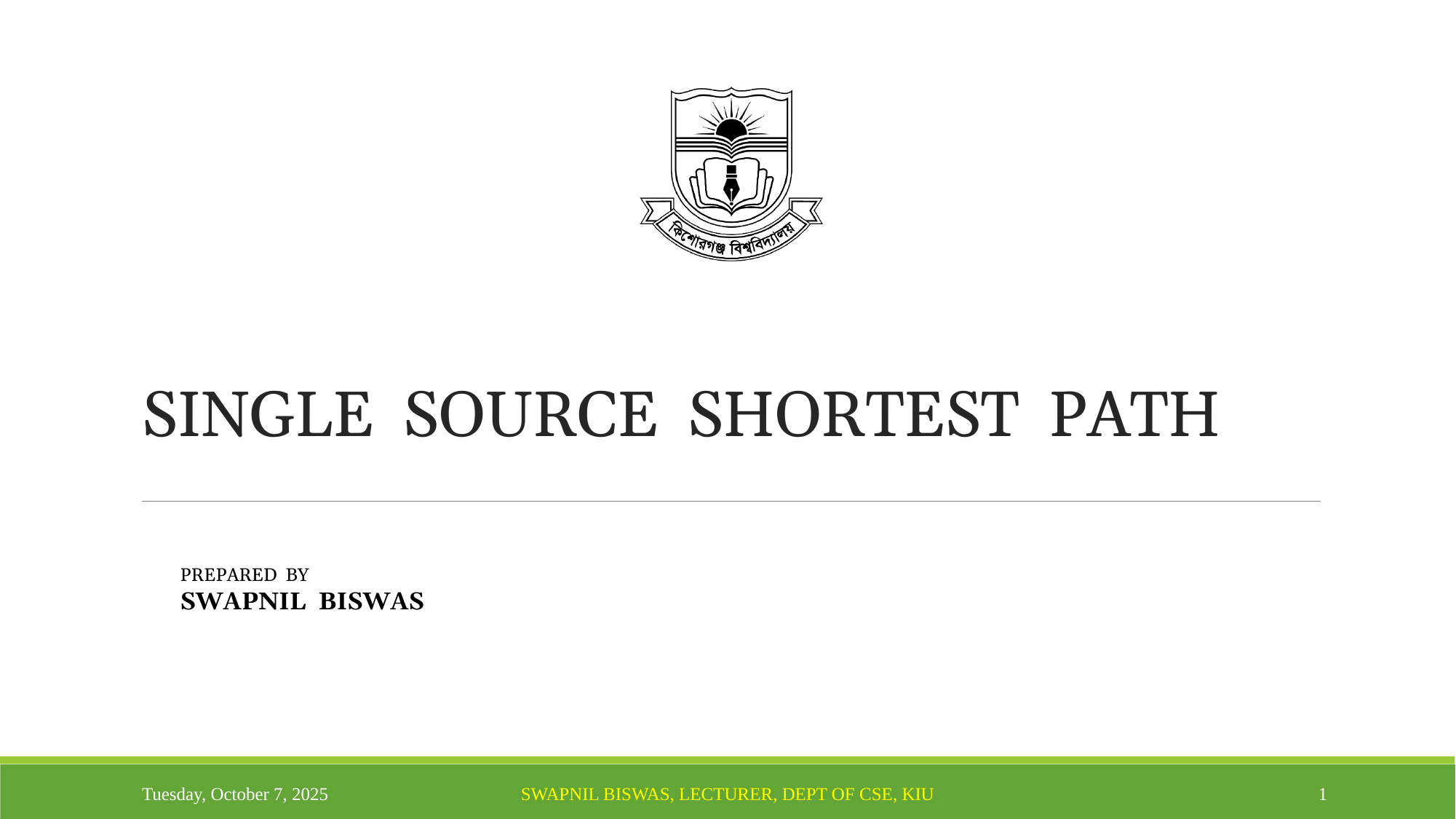

# SINGLE  SOURCE  SHORTEST  PATH
Tuesday, October 7, 2025
Swapnil Biswas, Lecturer, Dept of CSE, KIU
1